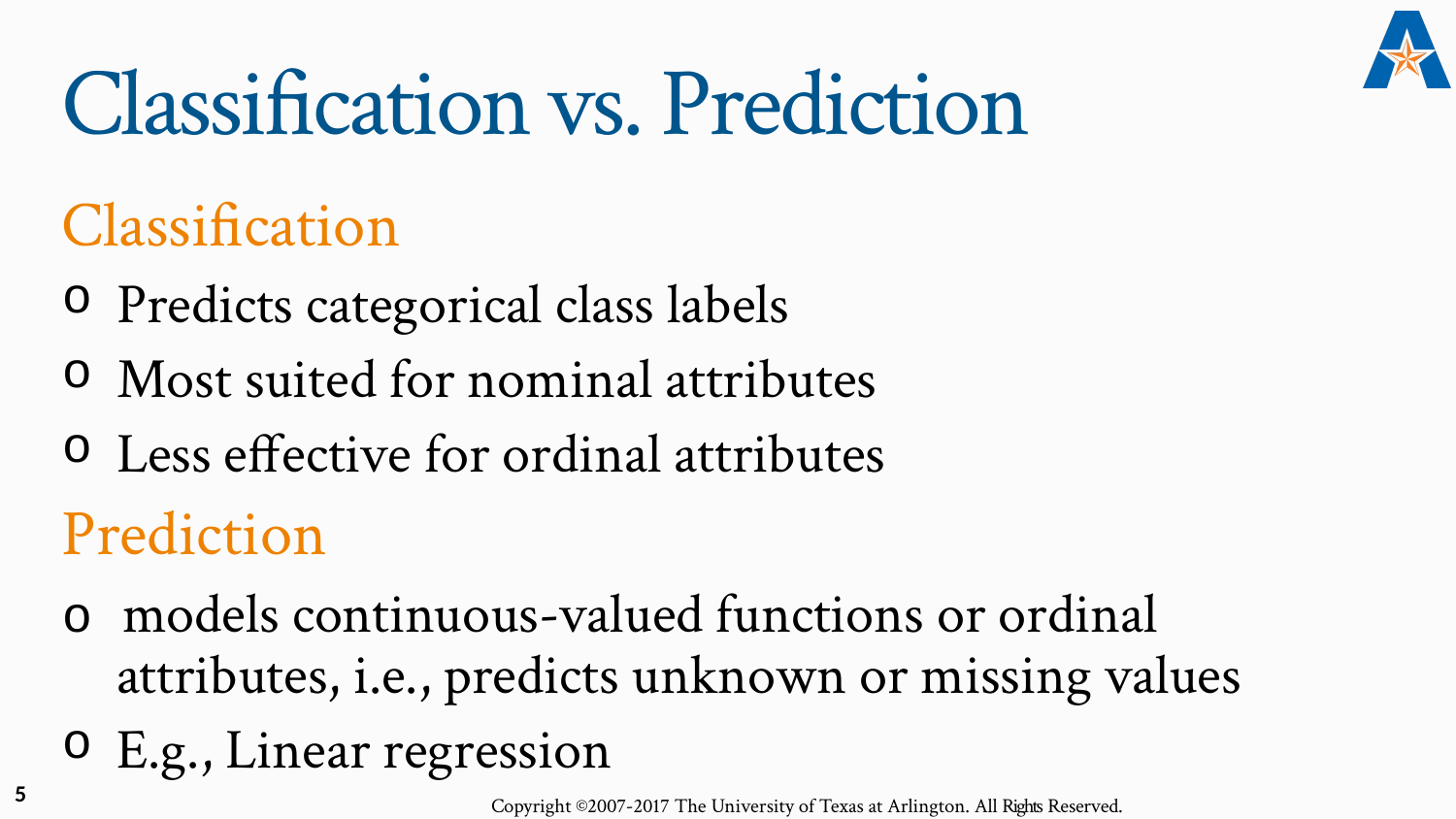

# Classification vs. Prediction
Classification
Predicts categorical class labels
Most suited for nominal attributes
Less effective for ordinal attributes
Prediction
o models continuous-valued functions or ordinal attributes, i.e., predicts unknown or missing values
E.g., Linear regression
5
Copyright ©2007-2017 The University of Texas at Arlington. All Rights Reserved.